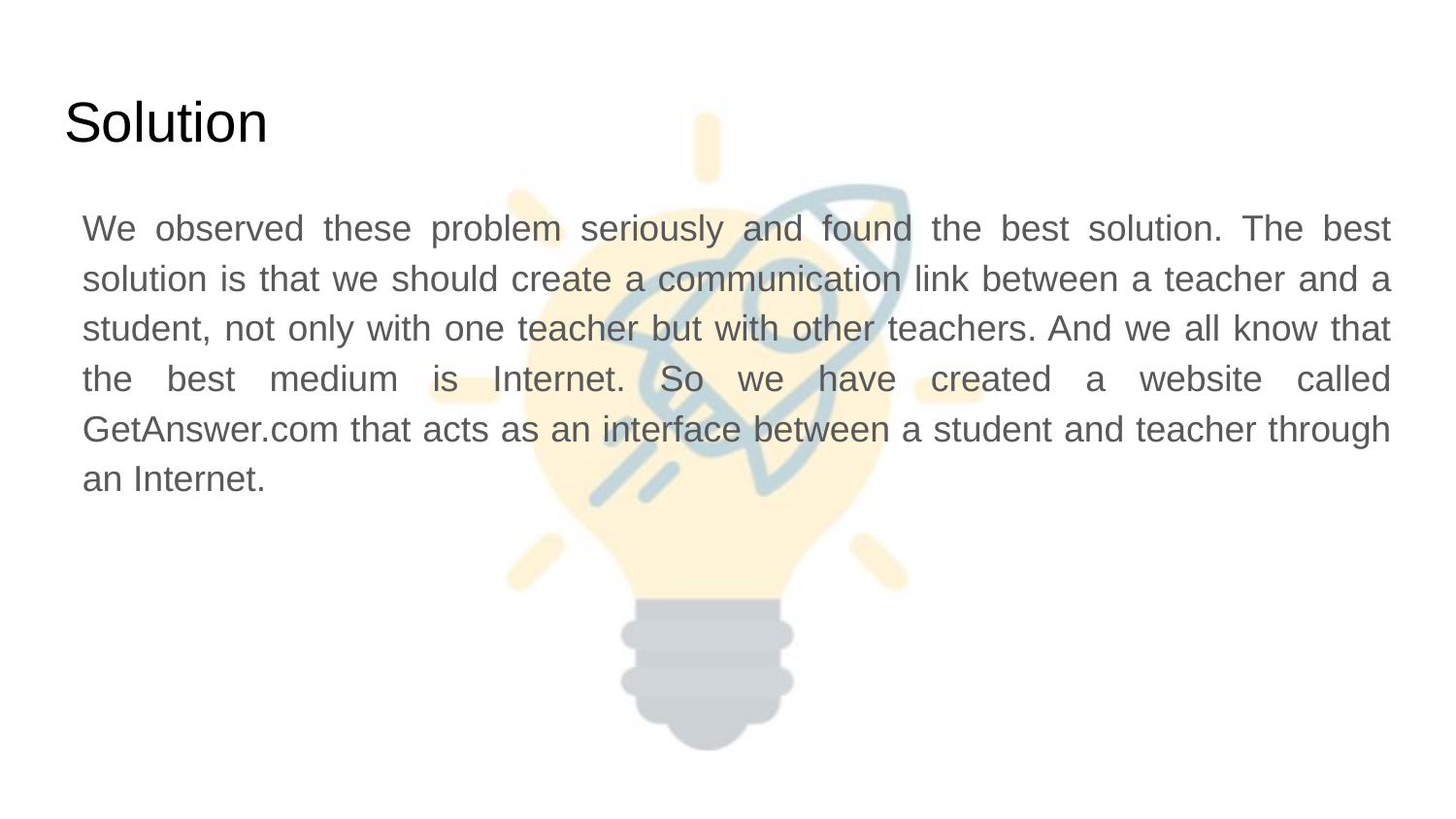

# Solution
We observed these problem seriously and found the best solution. The best solution is that we should create a communication link between a teacher and a student, not only with one teacher but with other teachers. And we all know that the best medium is Internet. So we have created a website called GetAnswer.com that acts as an interface between a student and teacher through an Internet.